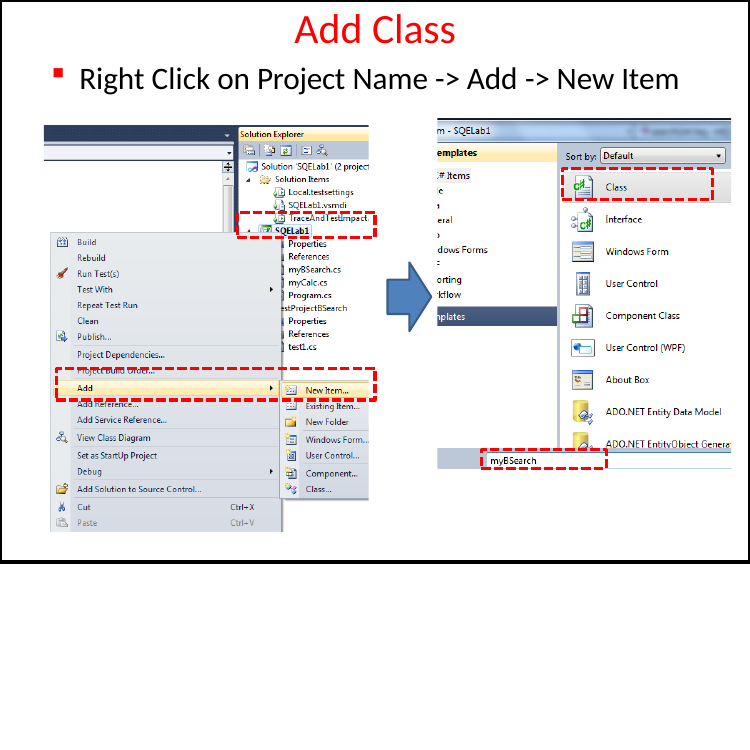

# Add Class
Right Click on Project Name -> Add -> New Item